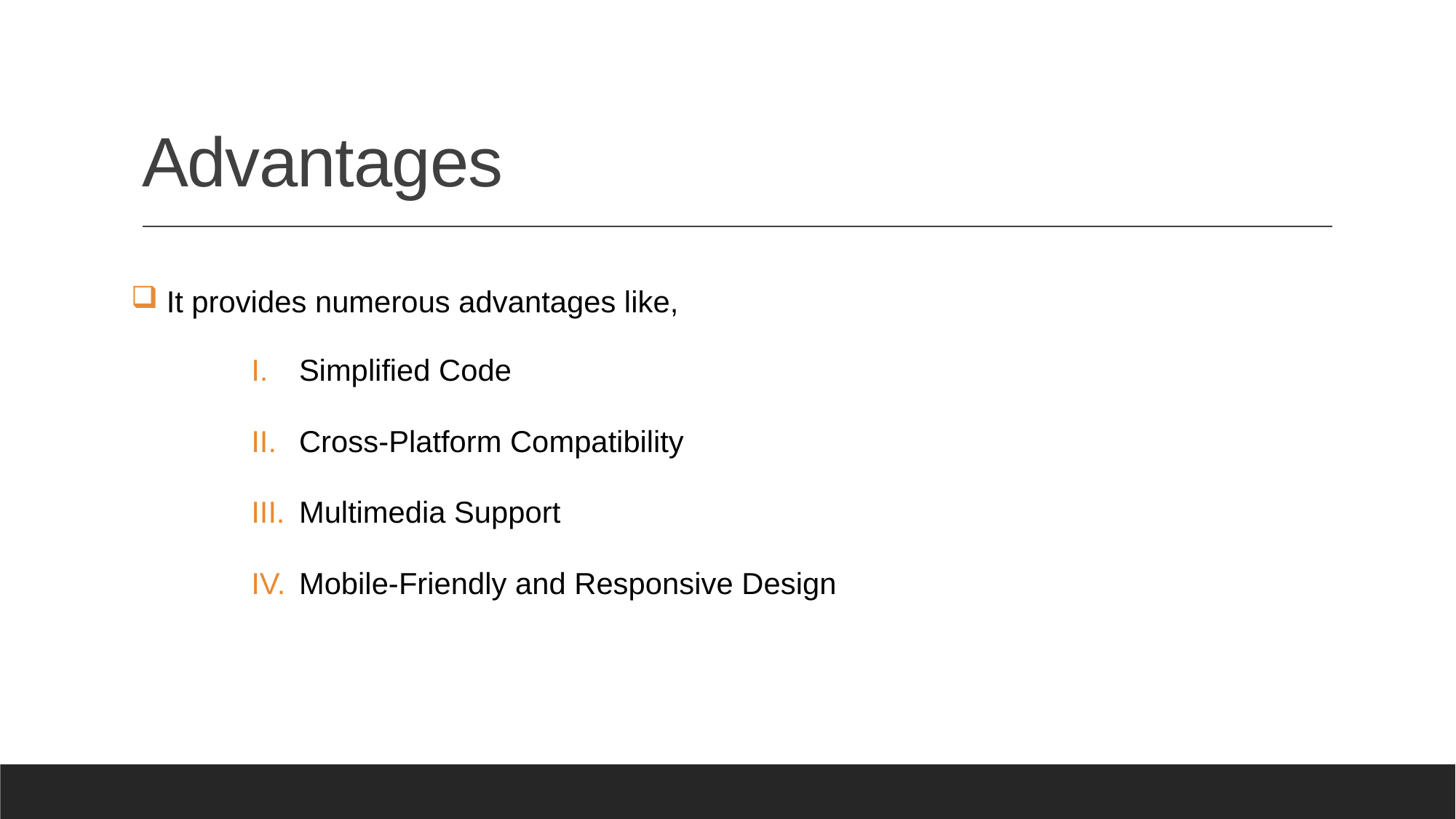

# Advantages
 It provides numerous advantages like,
Simplified Code
Cross-Platform Compatibility
Multimedia Support
Mobile-Friendly and Responsive Design